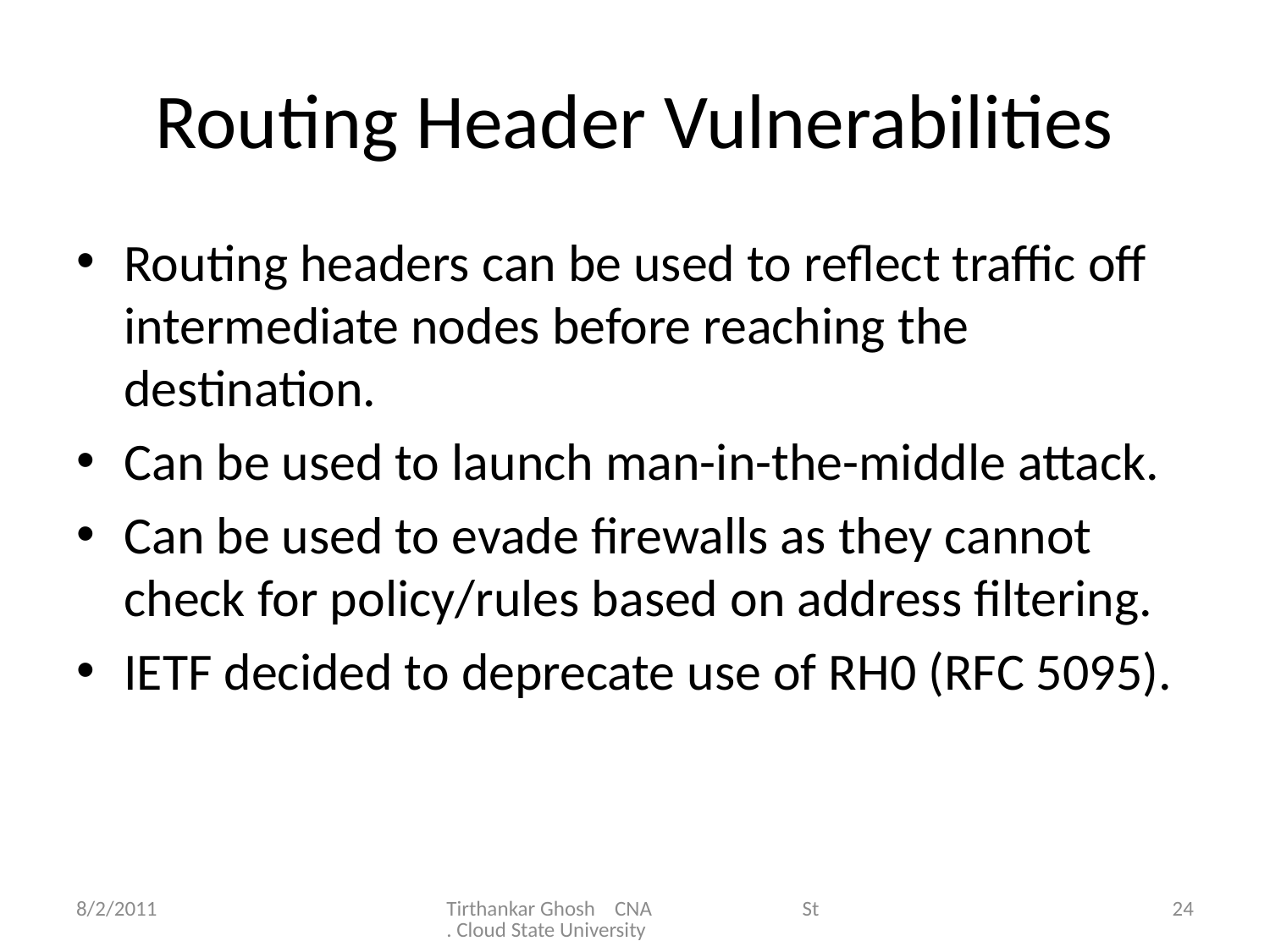

# Routing Header Vulnerabilities
Routing headers can be used to reflect traffic off intermediate nodes before reaching the destination.
Can be used to launch man-in-the-middle attack.
Can be used to evade firewalls as they cannot check for policy/rules based on address filtering.
IETF decided to deprecate use of RH0 (RFC 5095).
8/2/2011
Tirthankar Ghosh    CNA                               St. Cloud State University
24